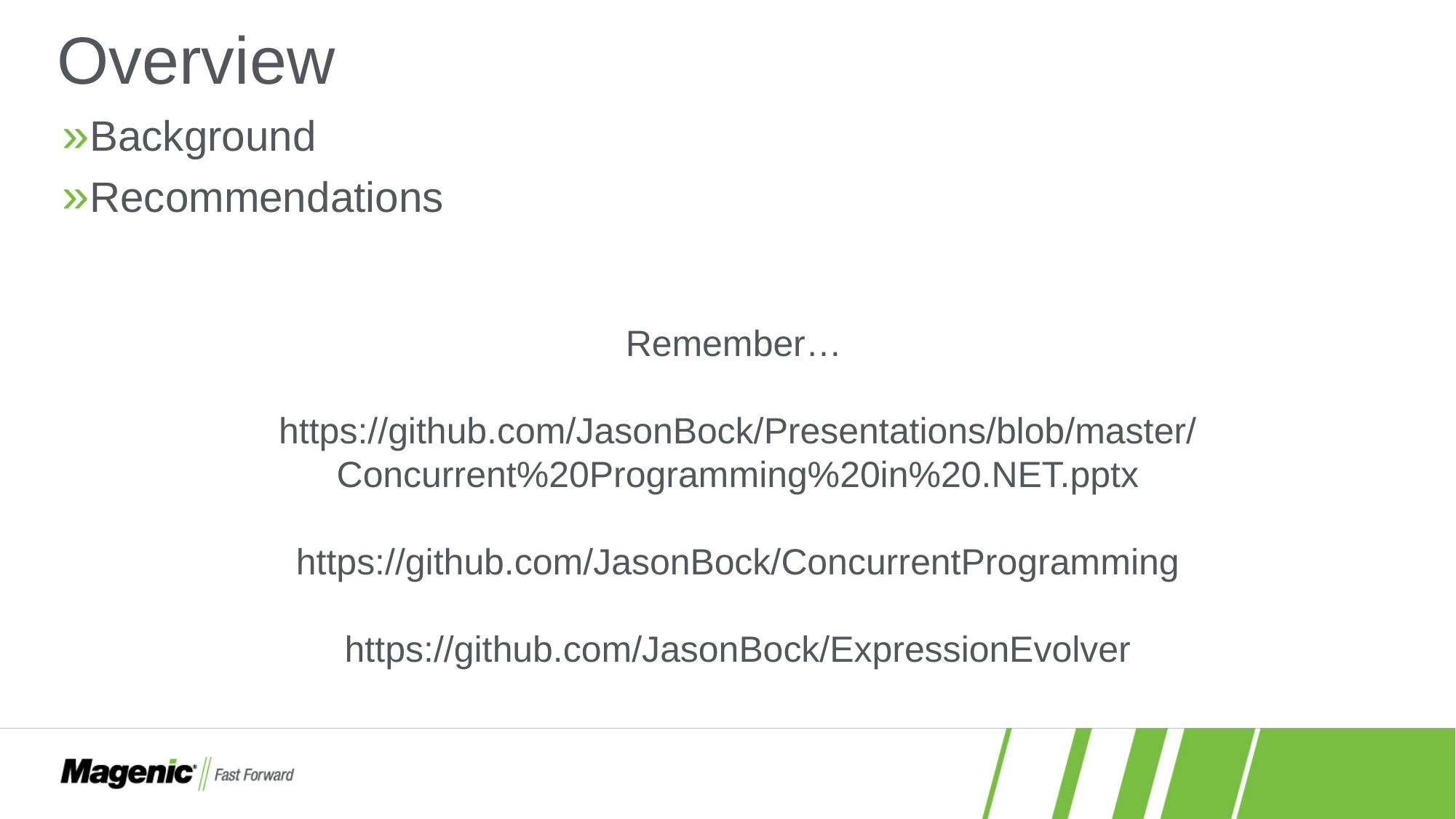

# Overview
Background
Recommendations

Remember…

https://github.com/JasonBock/Presentations/blob/master/
Concurrent%20Programming%20in%20.NET.pptx

https://github.com/JasonBock/ConcurrentProgramming

https://github.com/JasonBock/ExpressionEvolver